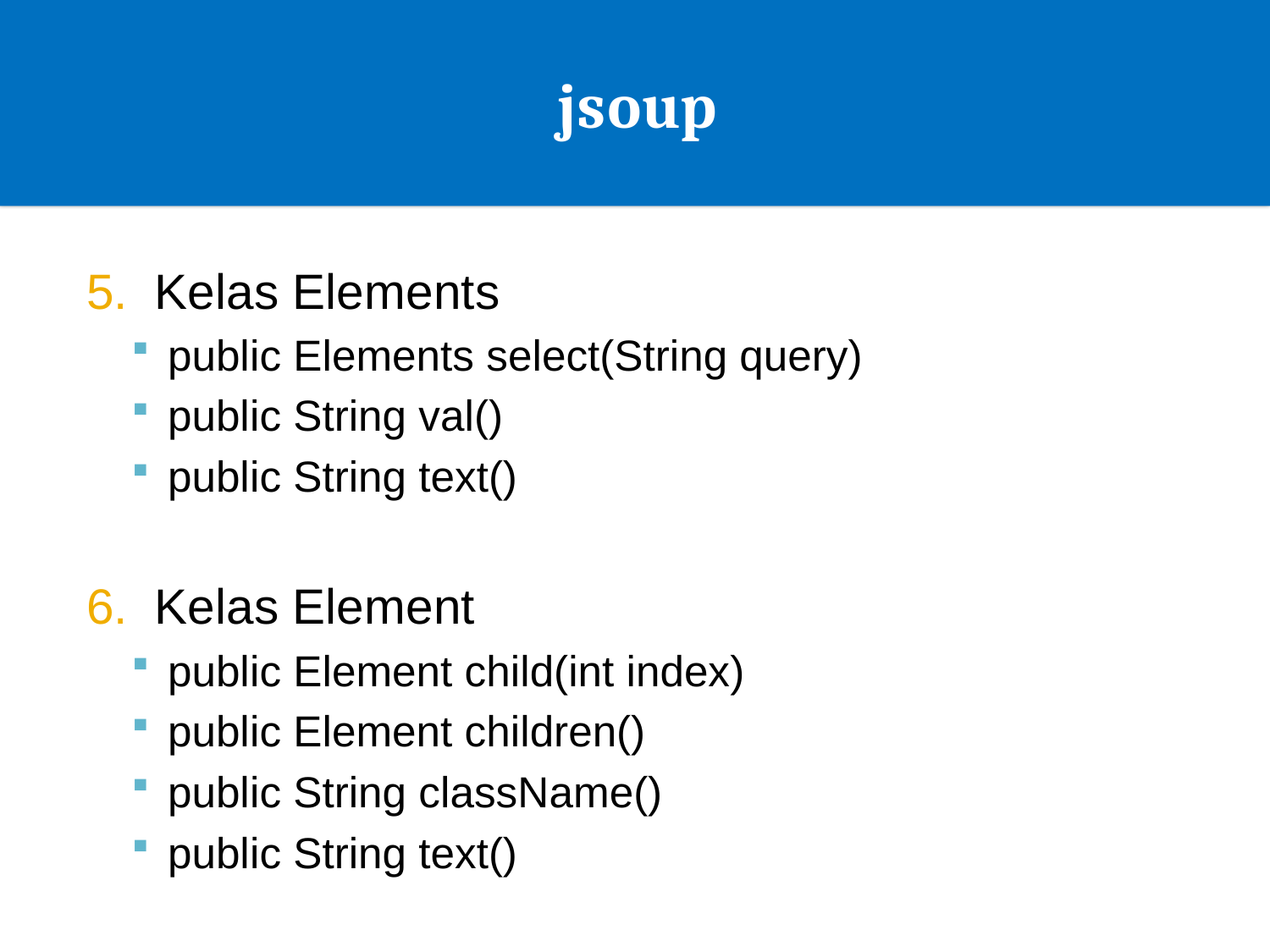

# jsoup
Kelas Elements
public Elements select(String query)
public String val()
public String text()

Kelas Element
public Element child(int index)
public Element children()
public String className()
public String text()